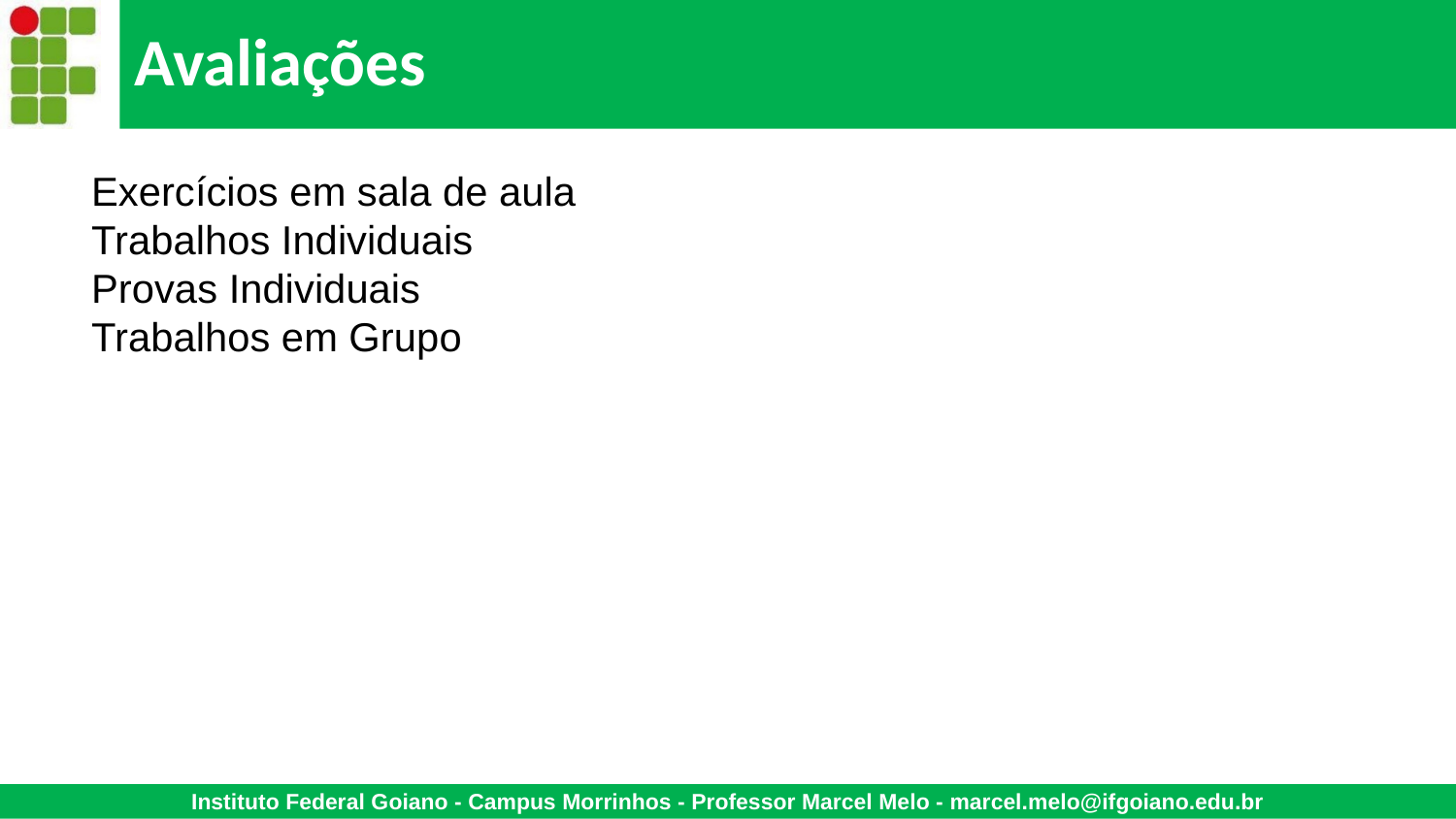

# Avaliações
Exercícios em sala de aula
Trabalhos Individuais
Provas Individuais
Trabalhos em Grupo